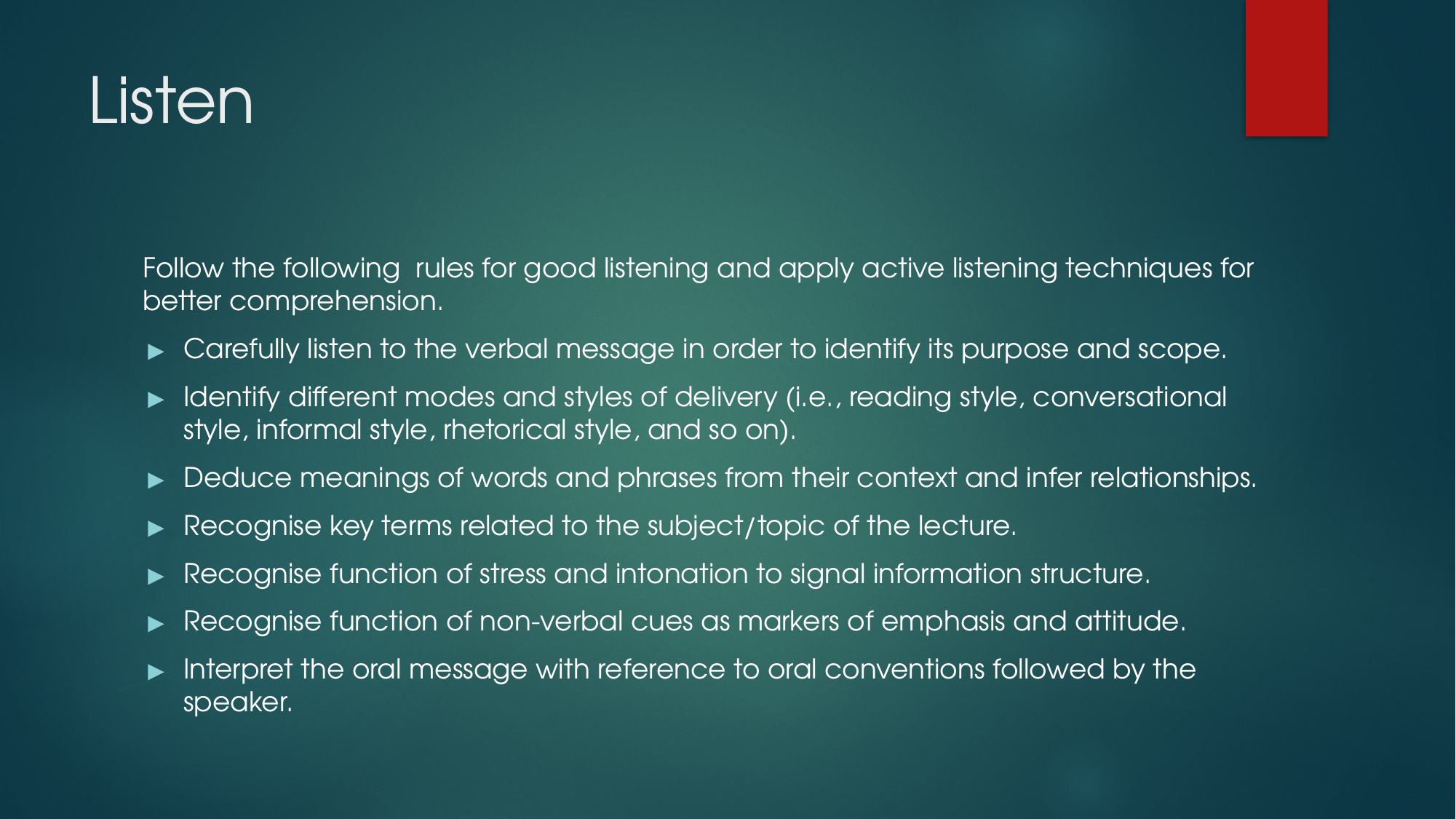

# Listen
Follow the following  rules for good listening and apply active listening techniques for better comprehension.
Carefully listen to the verbal message in order to identify its purpose and scope.
Identify different modes and styles of delivery (i.e., reading style, conversational style, informal style, rhetorical style, and so on).
Deduce meanings of words and phrases from their context and infer relationships.
Recognise key terms related to the subject/topic of the lecture.
Recognise function of stress and intonation to signal information structure.
Recognise function of non-verbal cues as markers of emphasis and attitude.
Interpret the oral message with reference to oral conventions followed by the speaker.